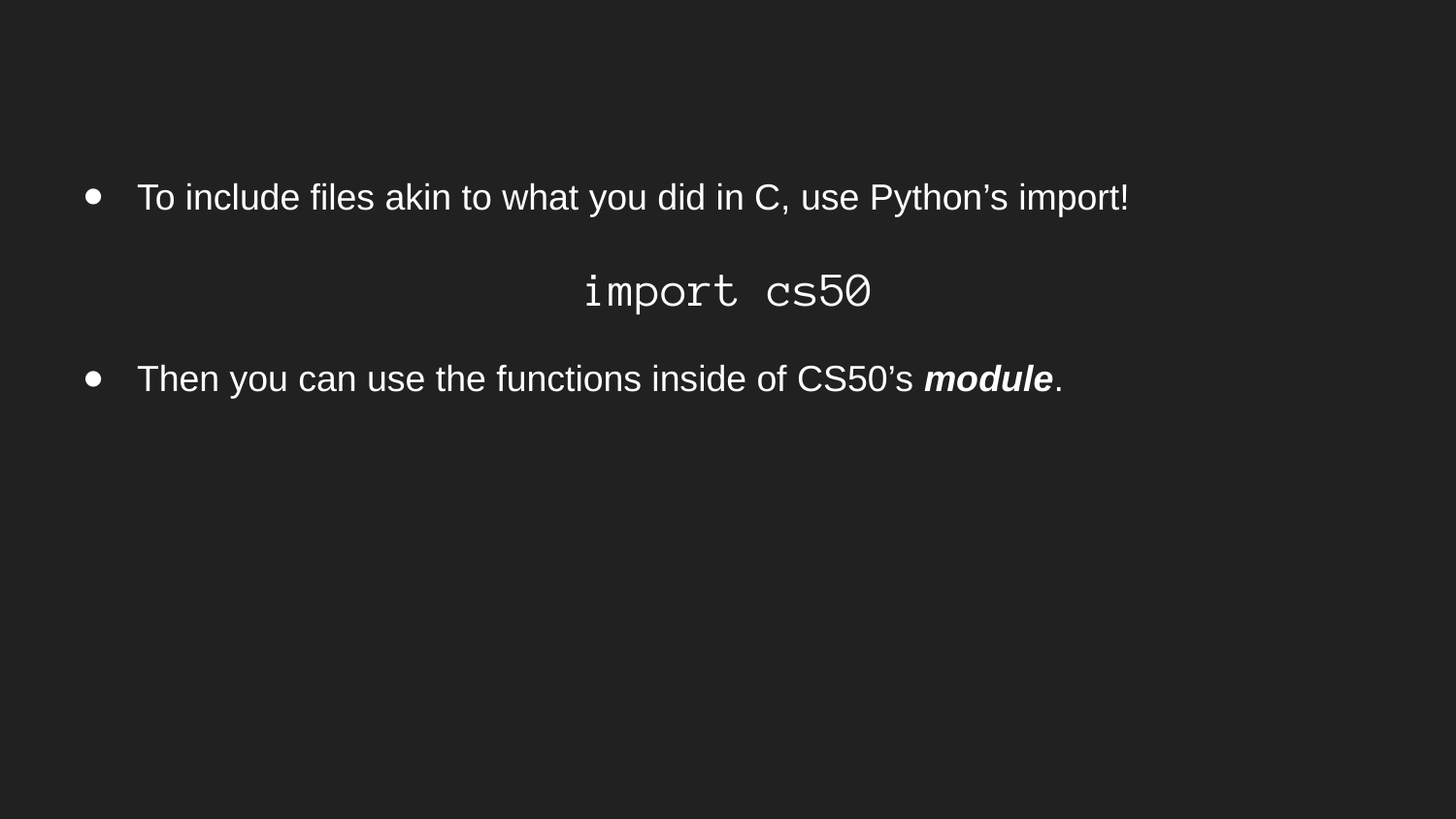

To include files akin to what you did in C, use Python’s import!
import cs50
Then you can use the functions inside of CS50’s module.